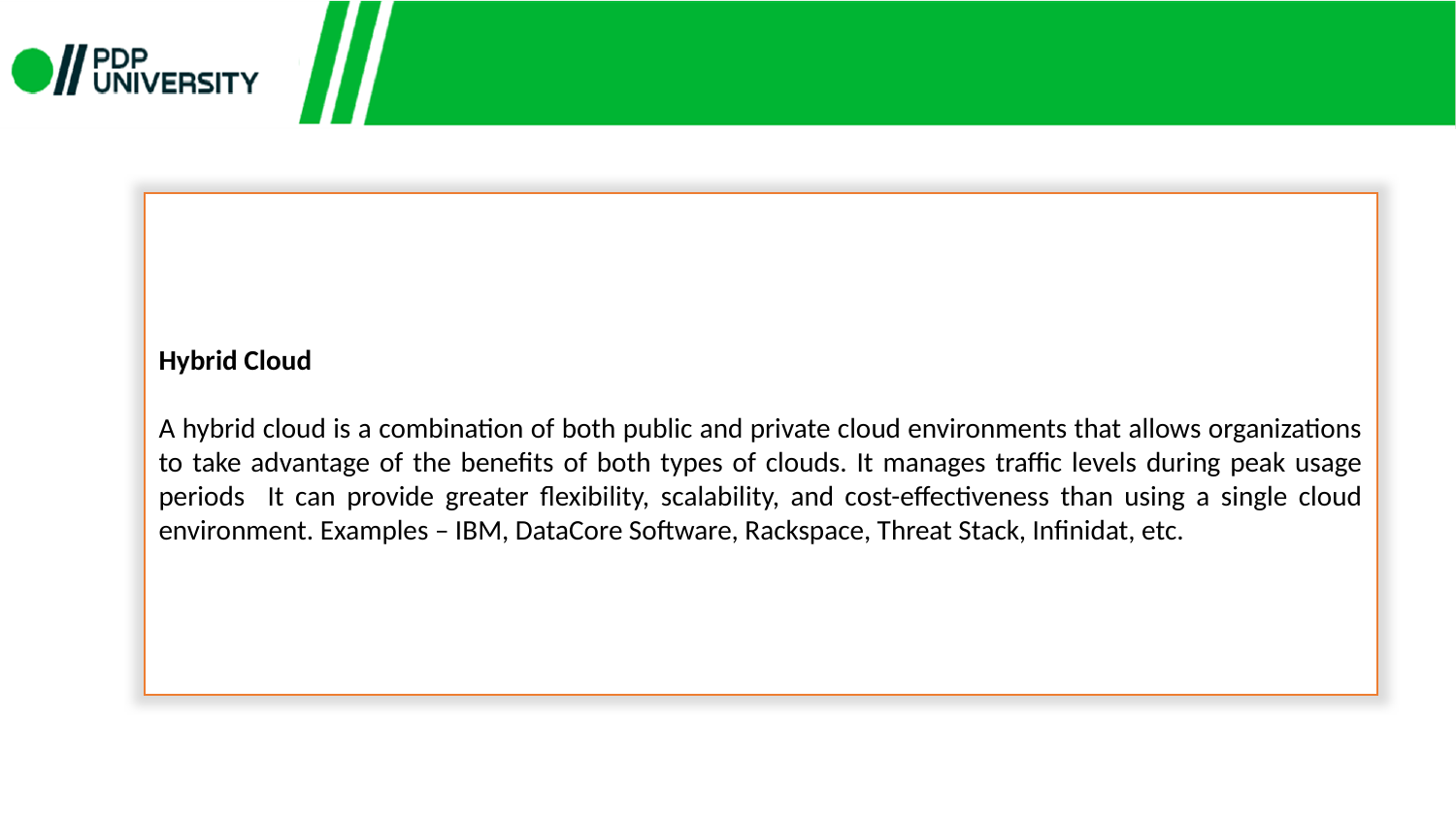

Hybrid Cloud

A hybrid cloud is a combination of both public and private cloud environments that allows organizations to take advantage of the benefits of both types of clouds. It manages traffic levels during peak usage periods  It can provide greater flexibility, scalability, and cost-effectiveness than using a single cloud environment. Examples – IBM, DataCore Software, Rackspace, Threat Stack, Infinidat, etc.